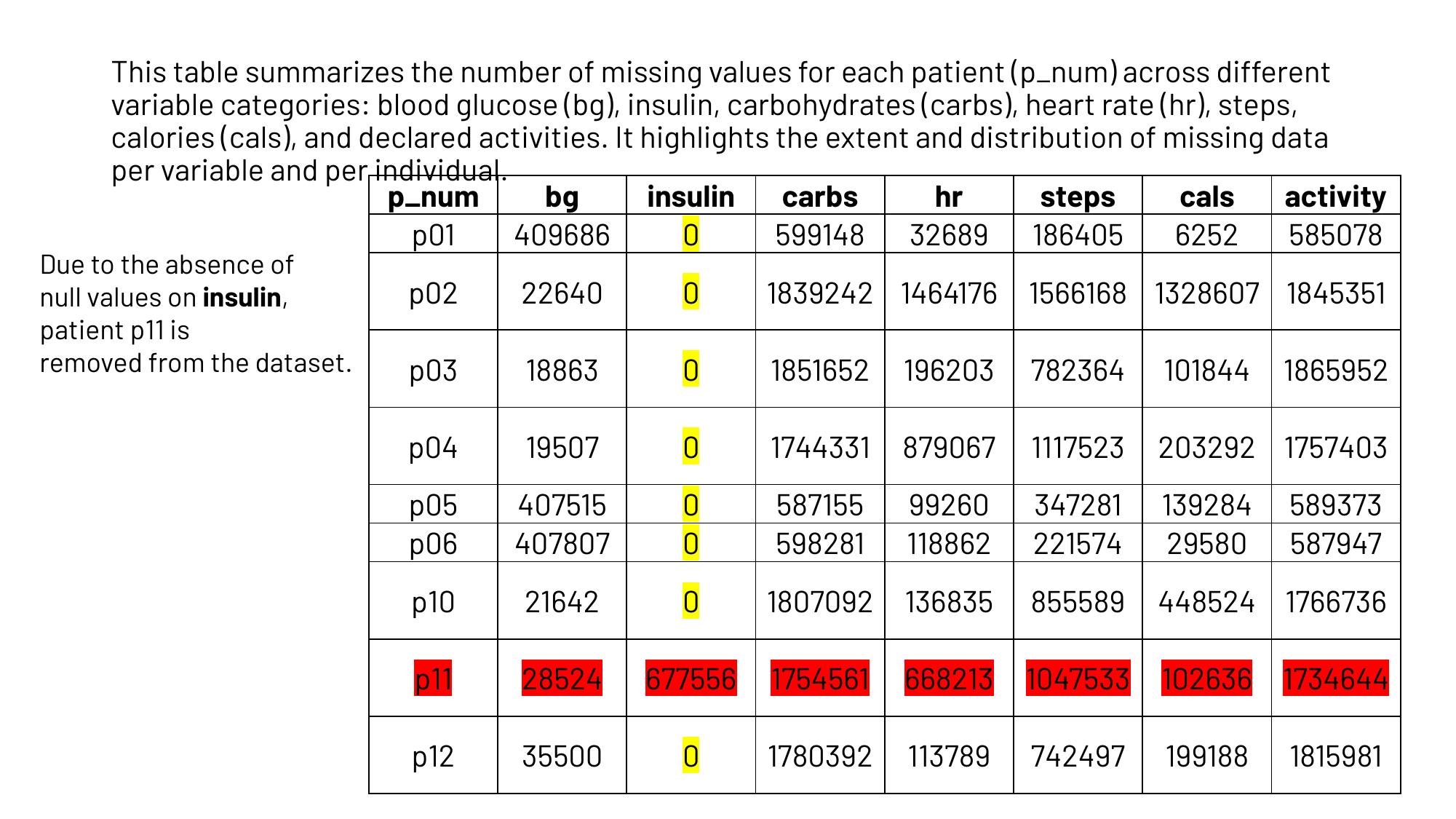

# This table summarizes the number of missing values for each patient (p_num) across different variable categories: blood glucose (bg), insulin, carbohydrates (carbs), heart rate (hr), steps, calories (cals), and declared activities. It highlights the extent and distribution of missing data per variable and per individual.
| p\_num | bg | insulin | carbs | hr | steps | cals | activity |
| --- | --- | --- | --- | --- | --- | --- | --- |
| p01 | 409686 | 0 | 599148 | 32689 | 186405 | 6252 | 585078 |
| p02 | 22640 | 0 | 1839242 | 1464176 | 1566168 | 1328607 | 1845351 |
| p03 | 18863 | 0 | 1851652 | 196203 | 782364 | 101844 | 1865952 |
| p04 | 19507 | 0 | 1744331 | 879067 | 1117523 | 203292 | 1757403 |
| p05 | 407515 | 0 | 587155 | 99260 | 347281 | 139284 | 589373 |
| p06 | 407807 | 0 | 598281 | 118862 | 221574 | 29580 | 587947 |
| p10 | 21642 | 0 | 1807092 | 136835 | 855589 | 448524 | 1766736 |
| p11 | 28524 | 677556 | 1754561 | 668213 | 1047533 | 102636 | 1734644 |
| p12 | 35500 | 0 | 1780392 | 113789 | 742497 | 199188 | 1815981 |
Due to the absence of
null values on insulin,
patient p11 is
removed from the dataset.